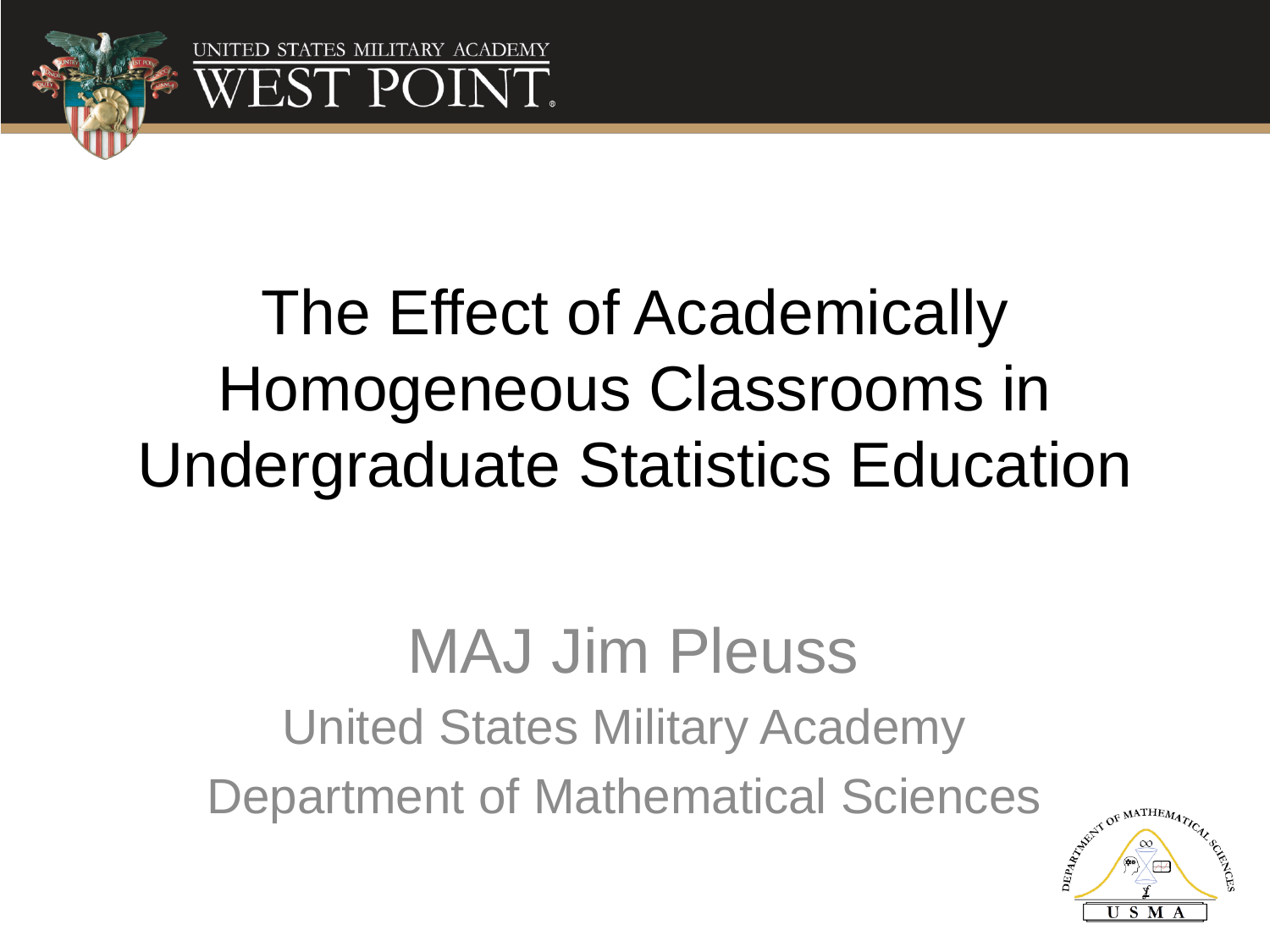

# The Effect of Academically Homogeneous Classrooms in Undergraduate Statistics Education
 MAJ Jim Pleuss
United States Military Academy
Department of Mathematical Sciences